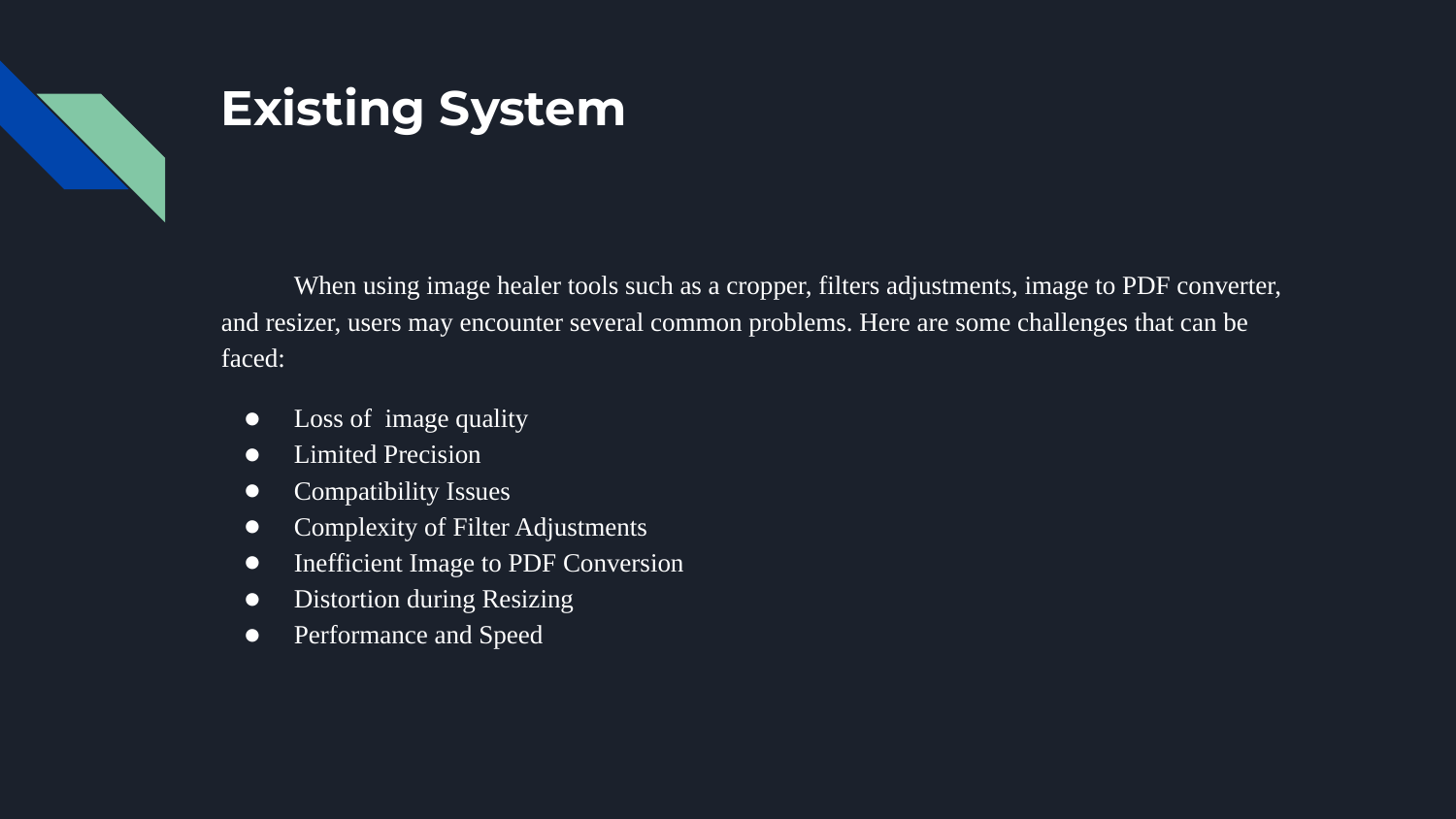

# Existing System
When using image healer tools such as a cropper, filters adjustments, image to PDF converter, and resizer, users may encounter several common problems. Here are some challenges that can be faced:
Loss of  image quality
Limited Precision
Compatibility Issues
Complexity of Filter Adjustments
Inefficient Image to PDF Conversion
Distortion during Resizing
Performance and Speed